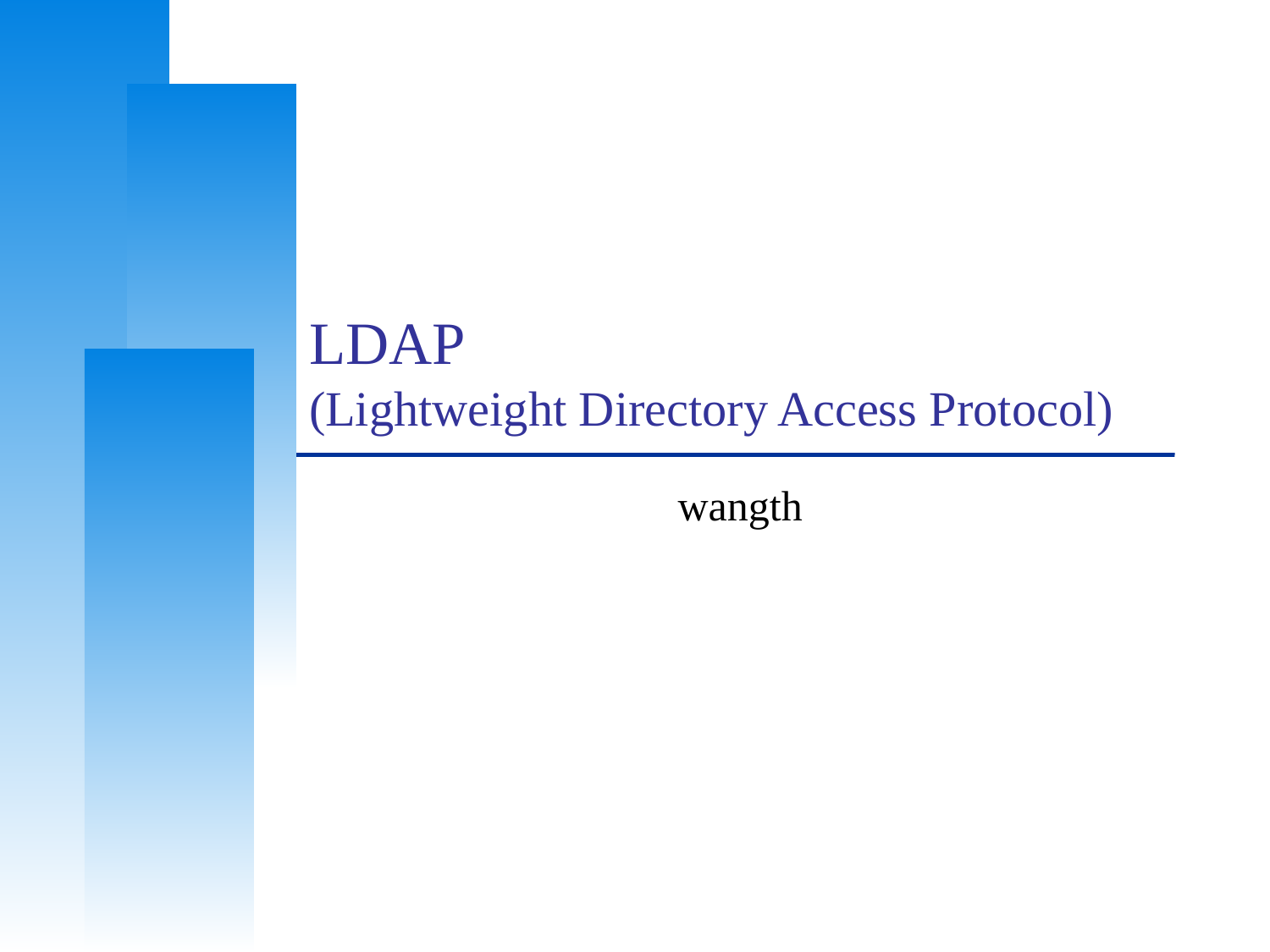

# LDAP (Lightweight Directory Access Protocol)
wangth